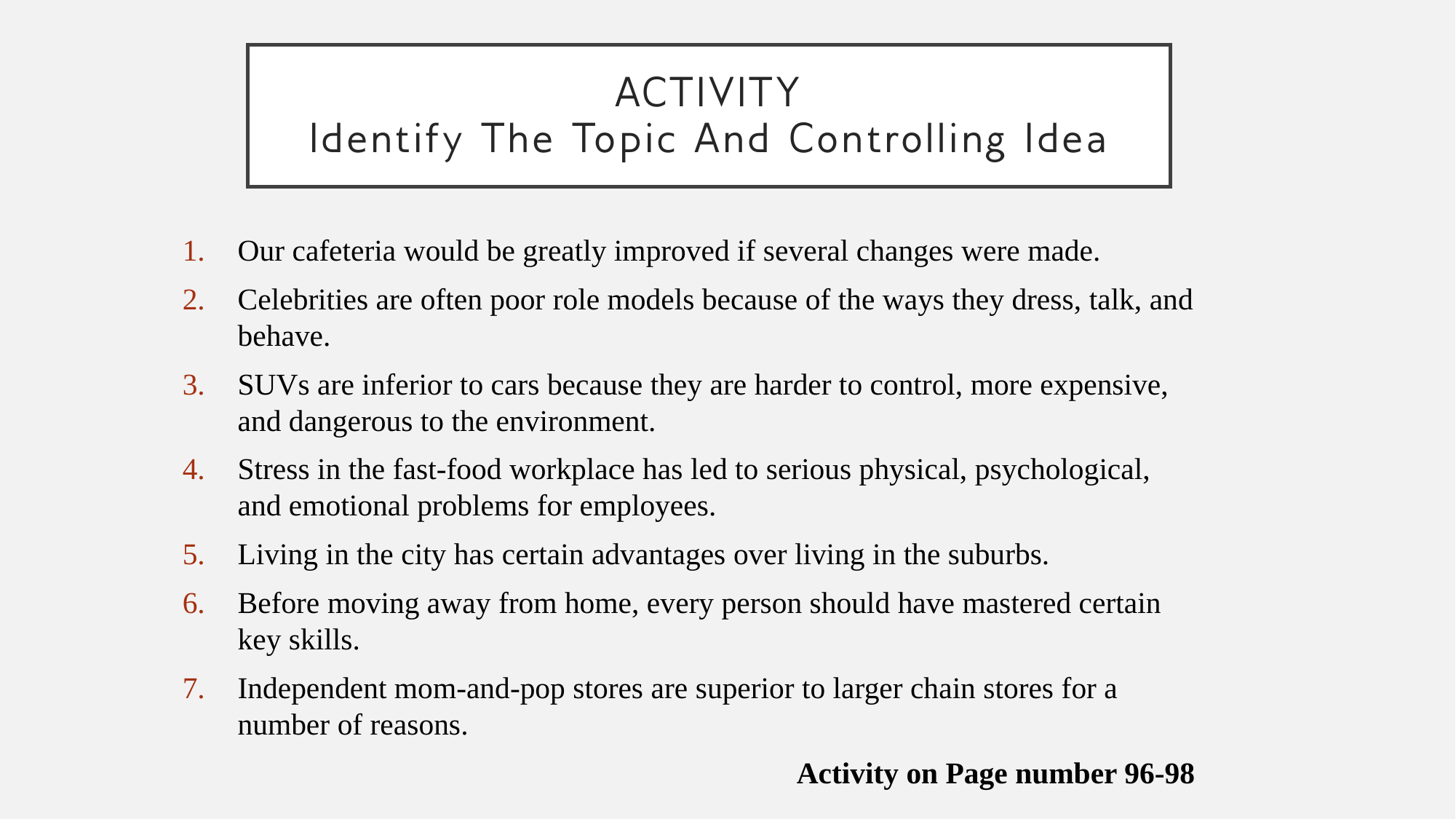

# Activity Identify The Topic And Controlling Idea
Our cafeteria would be greatly improved if several changes were made.
Celebrities are often poor role models because of the ways they dress, talk, and behave.
SUVs are inferior to cars because they are harder to control, more expensive, and dangerous to the environment.
Stress in the fast-food workplace has led to serious physical, psychological, and emotional problems for employees.
Living in the city has certain advantages over living in the suburbs.
Before moving away from home, every person should have mastered certain key skills.
Independent mom-and-pop stores are superior to larger chain stores for a number of reasons.
                                                          Activity on Page number 96-98